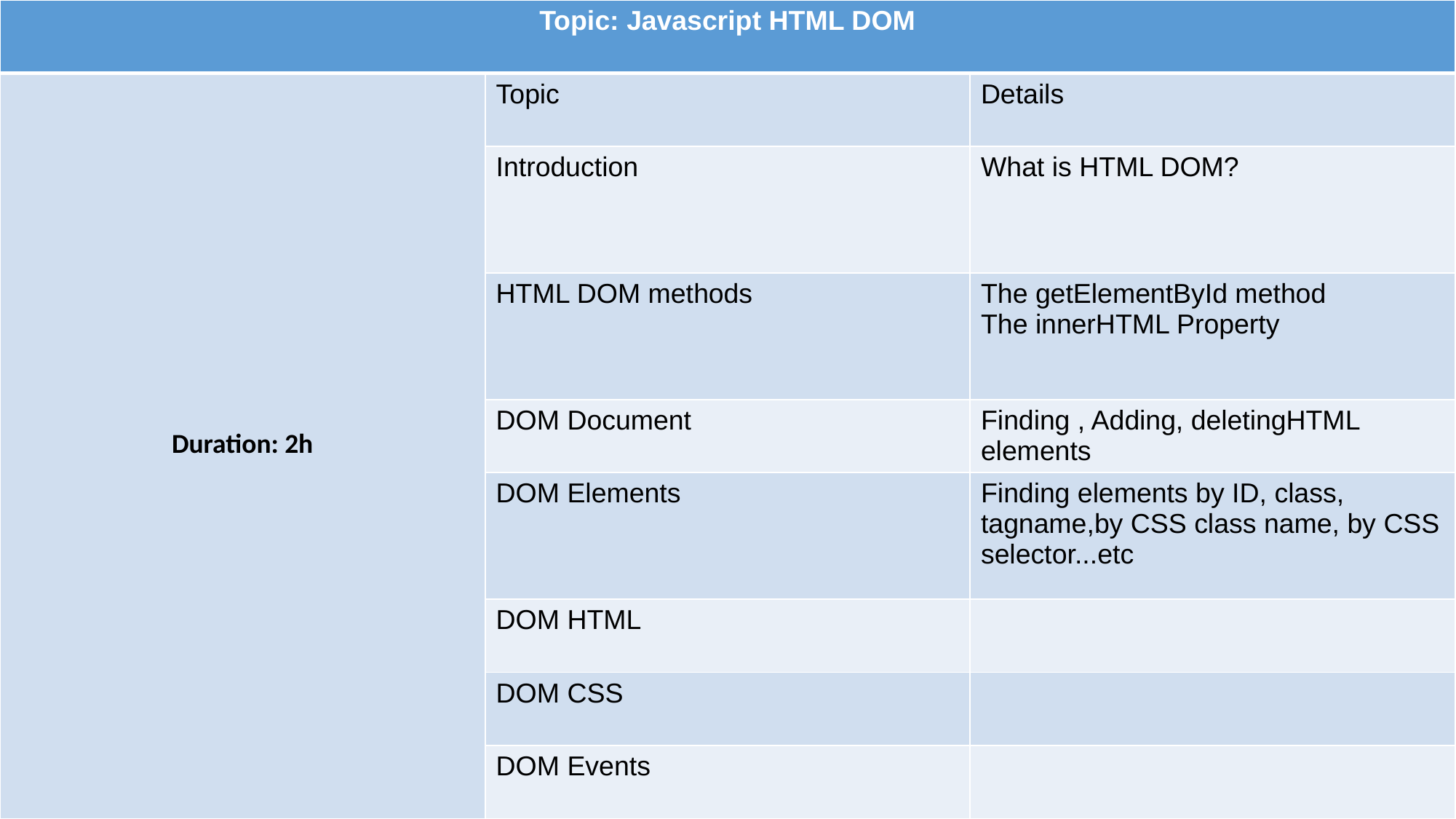

| Topic: Javascript HTML DOM |  |  |
| --- | --- | --- |
| Duration: 2h | Topic | Details |
|  | Introduction | What is HTML DOM? |
|  | HTML DOM methods | The getElementById method The innerHTML Property |
|  | DOM Document | Finding , Adding, deletingHTML elements |
|  | DOM Elements | Finding elements by ID, class, tagname,by CSS class name, by CSS selector...etc |
|  | DOM HTML |  |
|  | DOM CSS |  |
|  | DOM Events |  |